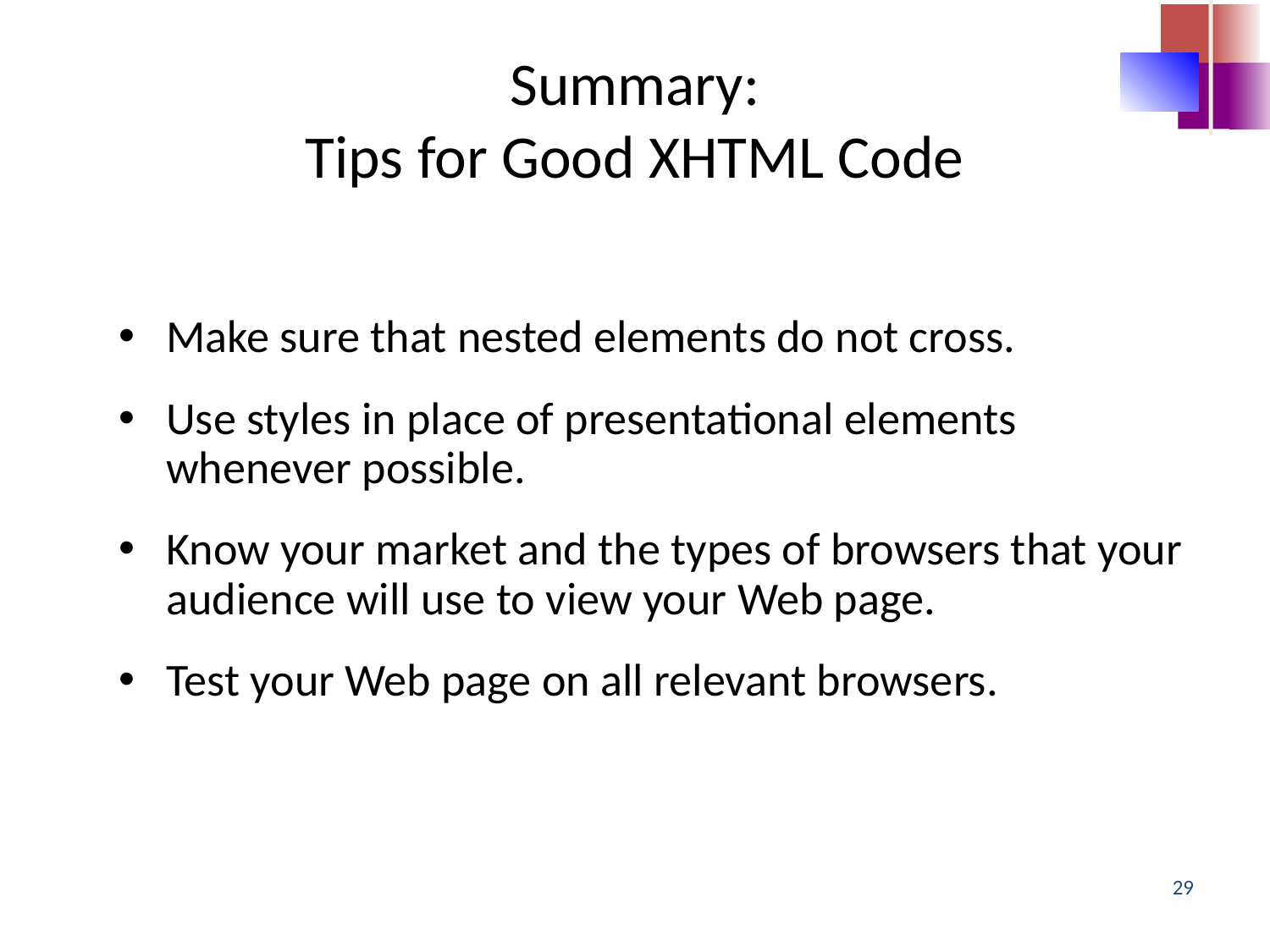

Summary:
Tips for Good XHTML Code

Make sure that nested elements do not cross.
Use styles in place of presentational elements whenever possible.
Know your market and the types of browsers that your audience will use to view your Web page.
Test your Web page on all relevant browsers.
29